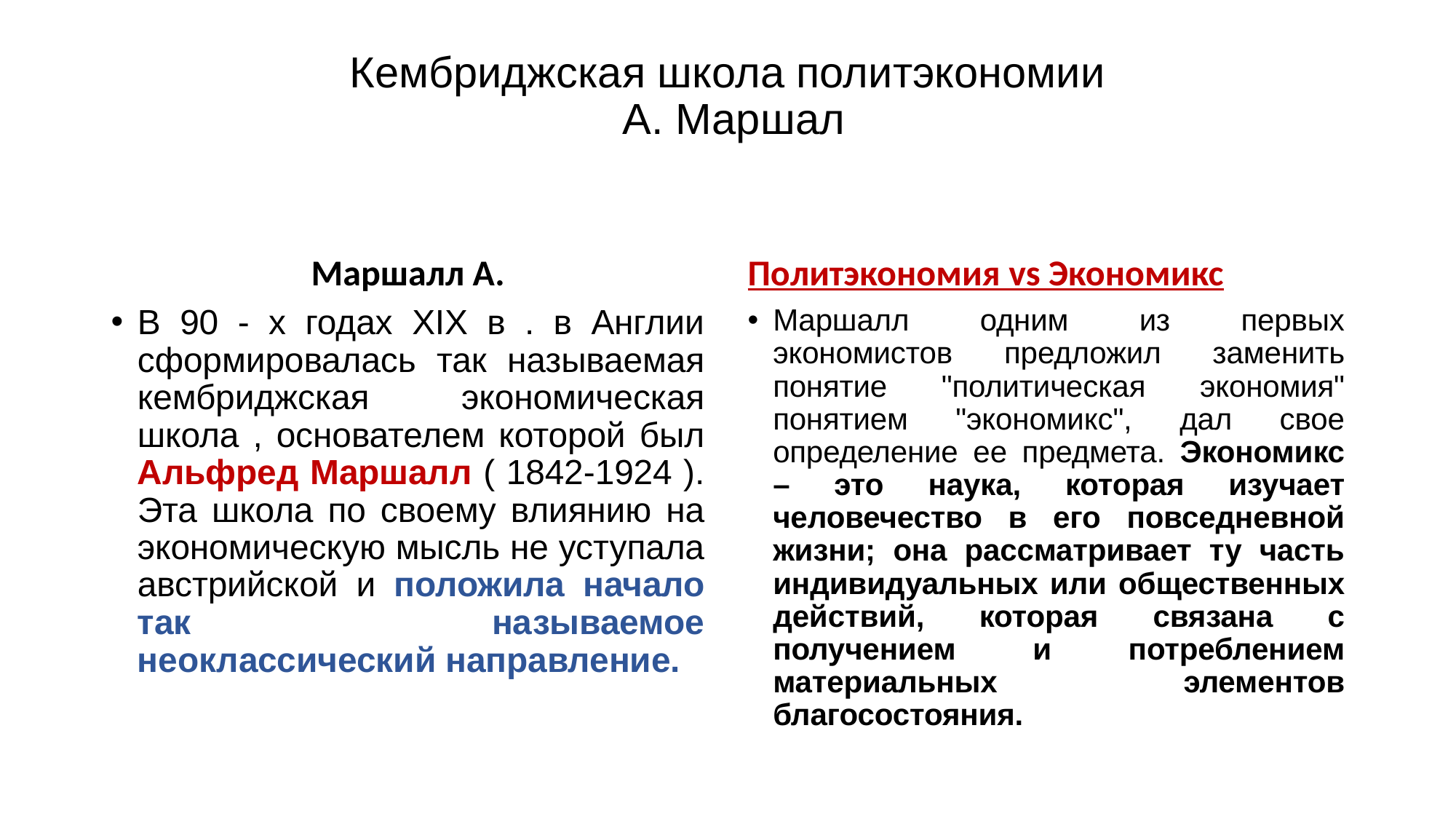

# Кембриджская школа политэкономии А. Маршал
Маршалл А.
Политэкономия vs Экономикс
В 90 - х годах ХIХ в . в Англии сформировалась так называемая кембриджская экономическая школа , основателем которой был Альфред Маршалл ( 1842-1924 ). Эта школа по своему влиянию на экономическую мысль не уступала австрийской и положила начало так называемое неоклассический направление.
Маршалл одним из первых экономистов предложил заменить понятие "политическая экономия" понятием "экономикс", дал свое определение ее предмета. Экономикс – это наука, которая изучает человечество в его повседневной жизни; она рассматривает ту часть индивидуальных или общественных действий, которая связана с получением и потреблением материальных элементов благосостояния.